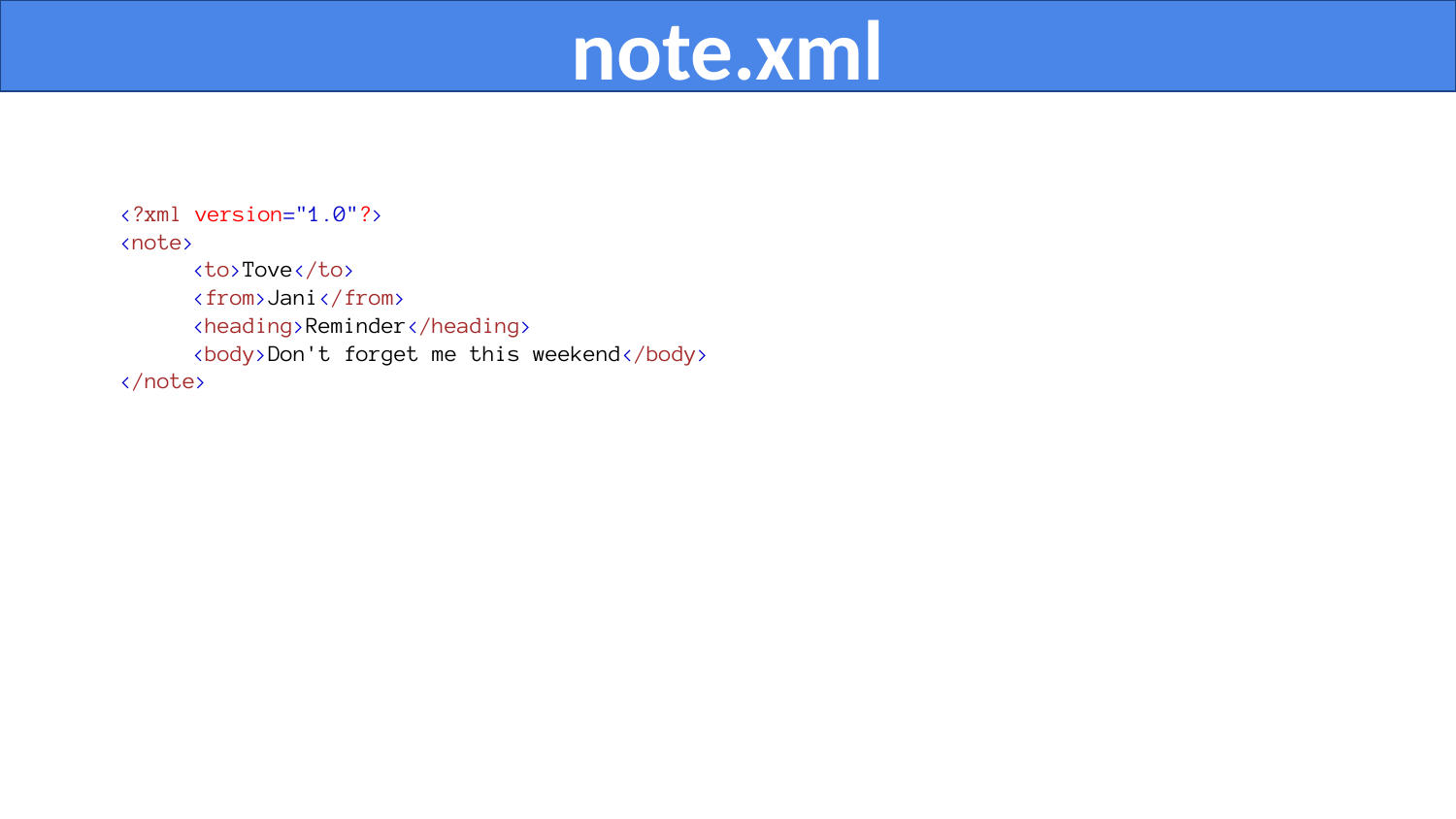

note.xml
<?xml version="1.0"?>
<note>
<to>Tove</to>
<from>Jani</from>
<heading>Reminder</heading>
<body>Don't forget me this weekend</body>
</note>